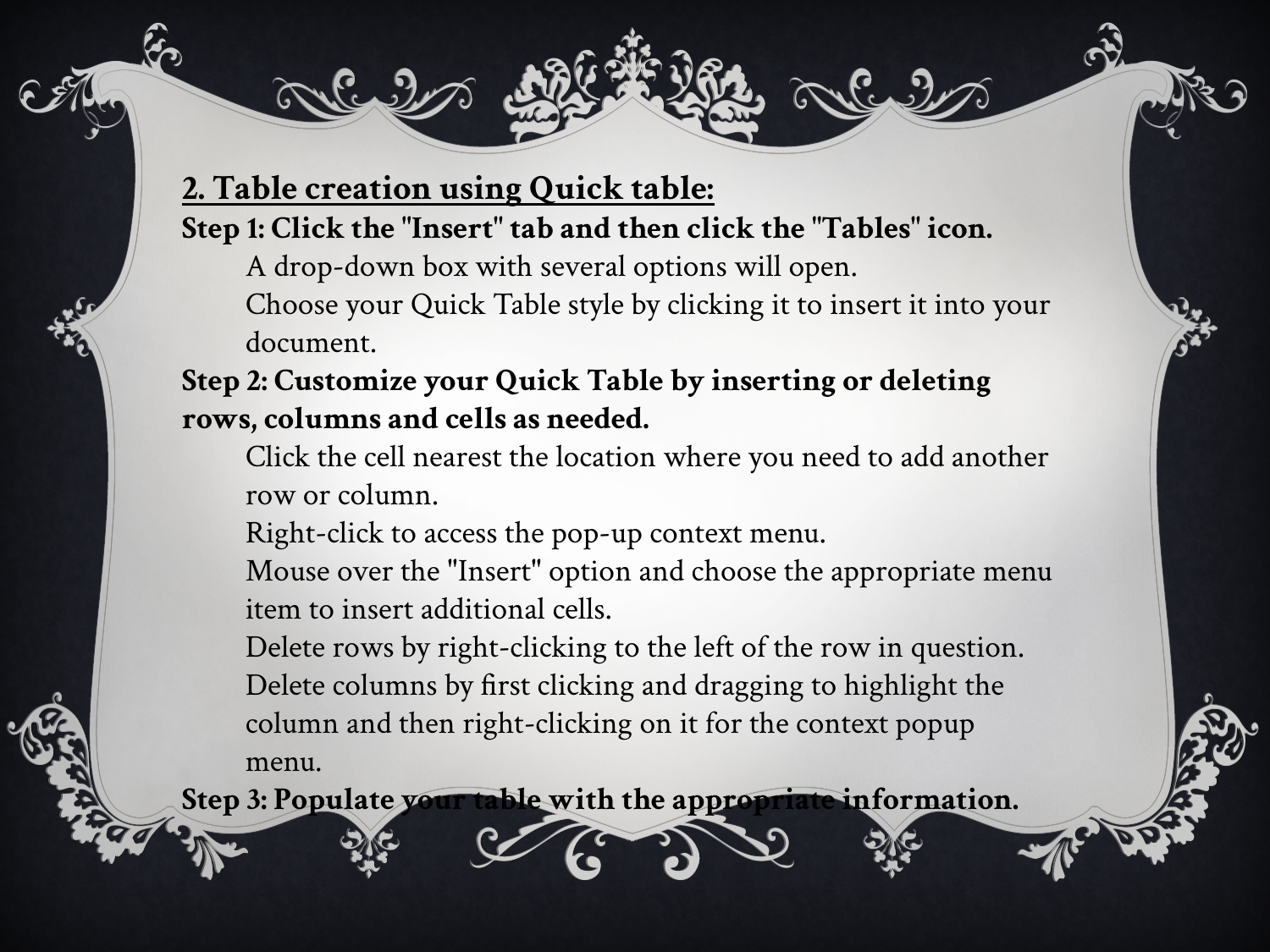

2. Table creation using Quick table:
Step 1: Click the "Insert" tab and then click the "Tables" icon.
A drop-down box with several options will open.
Choose your Quick Table style by clicking it to insert it into your document.
Step 2: Customize your Quick Table by inserting or deleting          rows, columns and cells as needed.
Click the cell nearest the location where you need to add another row or column.
Right-click to access the pop-up context menu.
Mouse over the "Insert" option and choose the appropriate menu item to insert additional cells.
Delete rows by right-clicking to the left of the row in question. Delete columns by first clicking and dragging to highlight the column and then right-clicking on it for the context popup menu.
Step 3: Populate your table with the appropriate information.